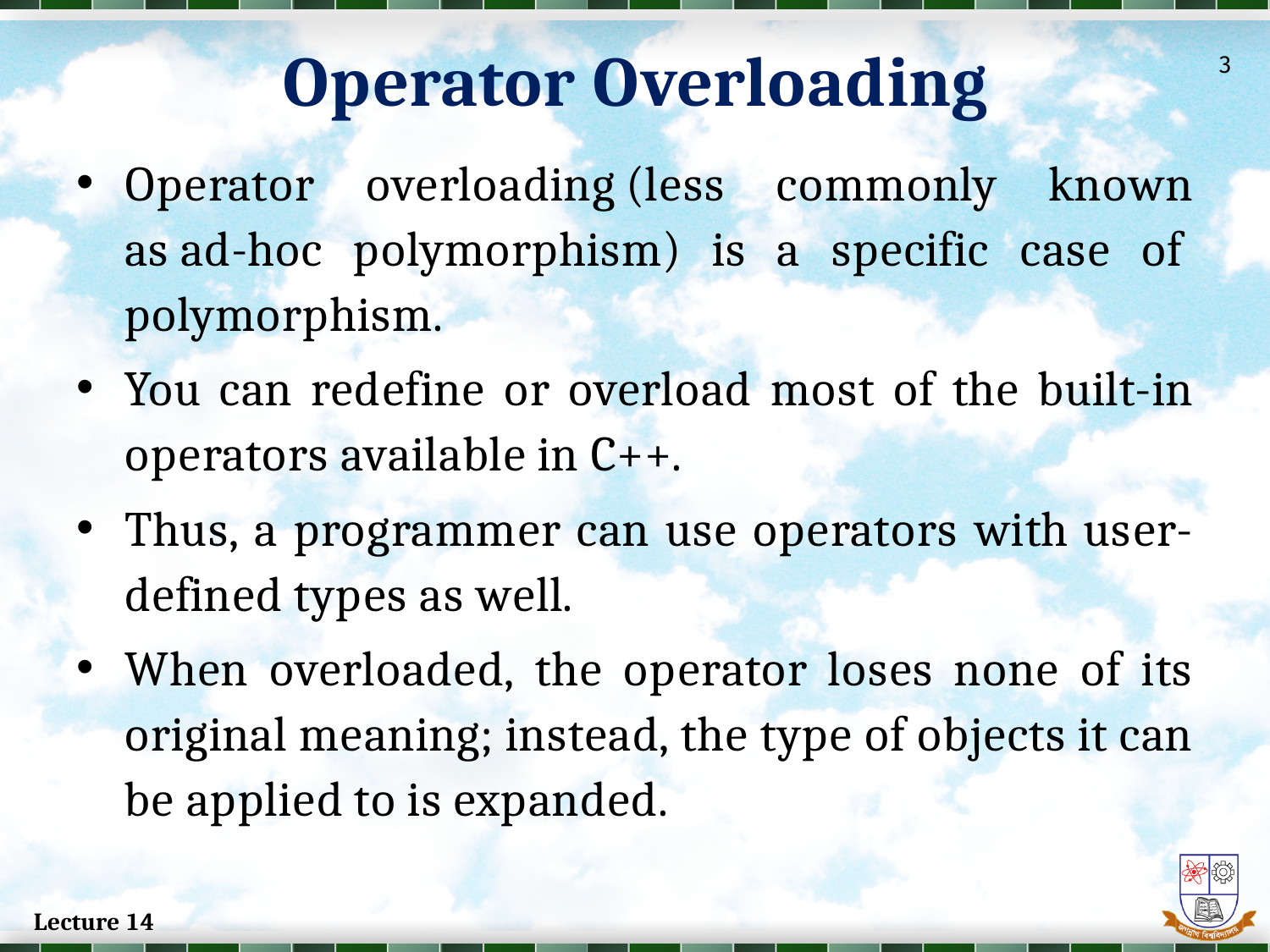

Operator Overloading
3
Operator overloading (less commonly known as ad-hoc polymorphism) is a specific case of  polymorphism.
You can redefine or overload most of the built-in operators available in C++.
Thus, a programmer can use operators with user-defined types as well.
When overloaded, the operator loses none of its original meaning; instead, the type of objects it can be applied to is expanded.